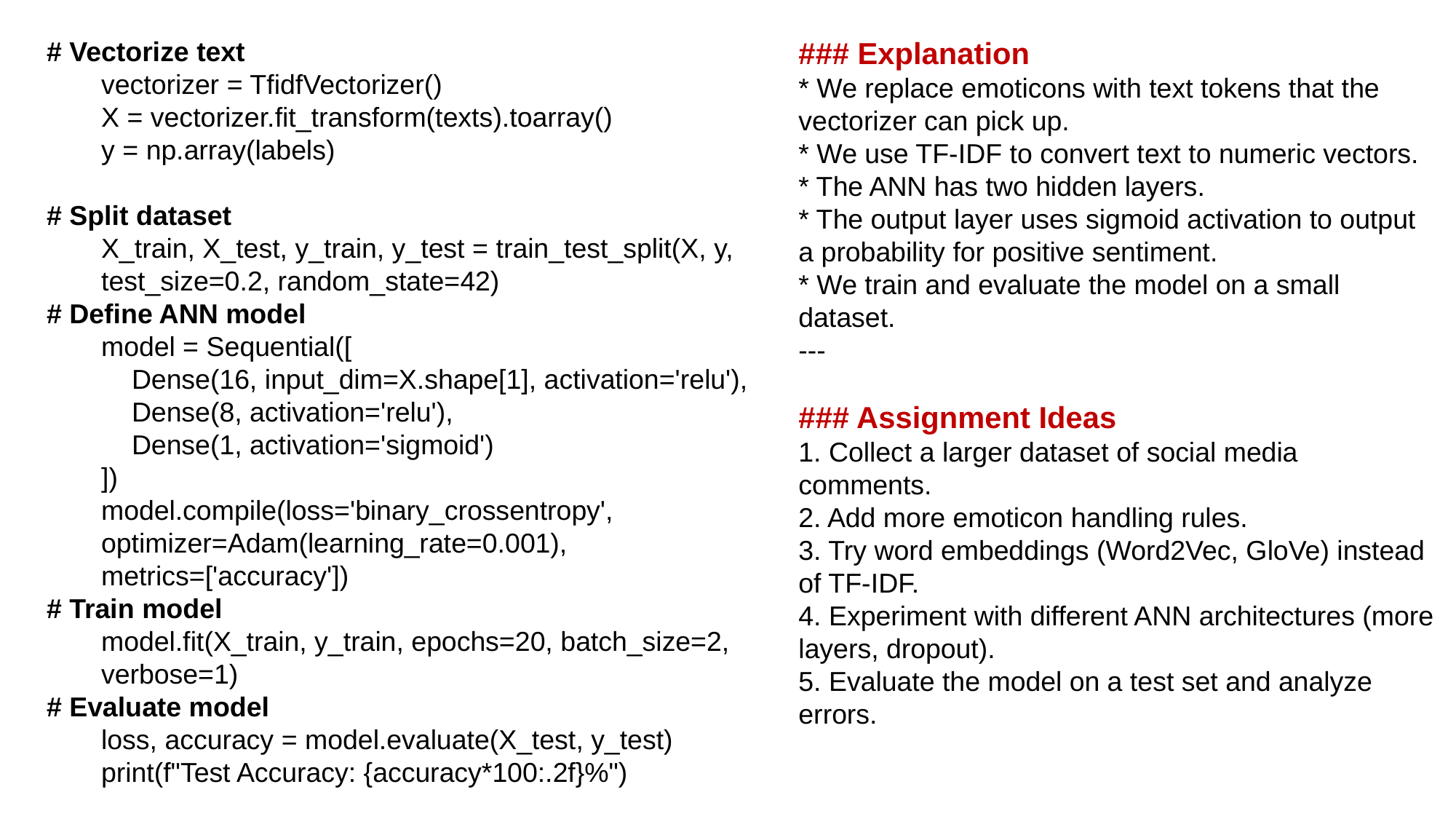

# Vectorize text
vectorizer = TfidfVectorizer()
X = vectorizer.fit_transform(texts).toarray()
y = np.array(labels)

# Split dataset
X_train, X_test, y_train, y_test = train_test_split(X, y, test_size=0.2, random_state=42)
# Define ANN model
model = Sequential([
    Dense(16, input_dim=X.shape[1], activation='relu'),
    Dense(8, activation='relu'),
    Dense(1, activation='sigmoid')
])
model.compile(loss='binary_crossentropy', optimizer=Adam(learning_rate=0.001), metrics=['accuracy'])
# Train model
model.fit(X_train, y_train, epochs=20, batch_size=2, verbose=1)
# Evaluate model
loss, accuracy = model.evaluate(X_test, y_test)
print(f"Test Accuracy: {accuracy*100:.2f}%")
### Explanation
* We replace emoticons with text tokens that the vectorizer can pick up.
* We use TF-IDF to convert text to numeric vectors.
* The ANN has two hidden layers.
* The output layer uses sigmoid activation to output a probability for positive sentiment.
* We train and evaluate the model on a small dataset.
---

### Assignment Ideas
1. Collect a larger dataset of social media comments.
2. Add more emoticon handling rules.
3. Try word embeddings (Word2Vec, GloVe) instead of TF-IDF.
4. Experiment with different ANN architectures (more layers, dropout).
5. Evaluate the model on a test set and analyze errors.